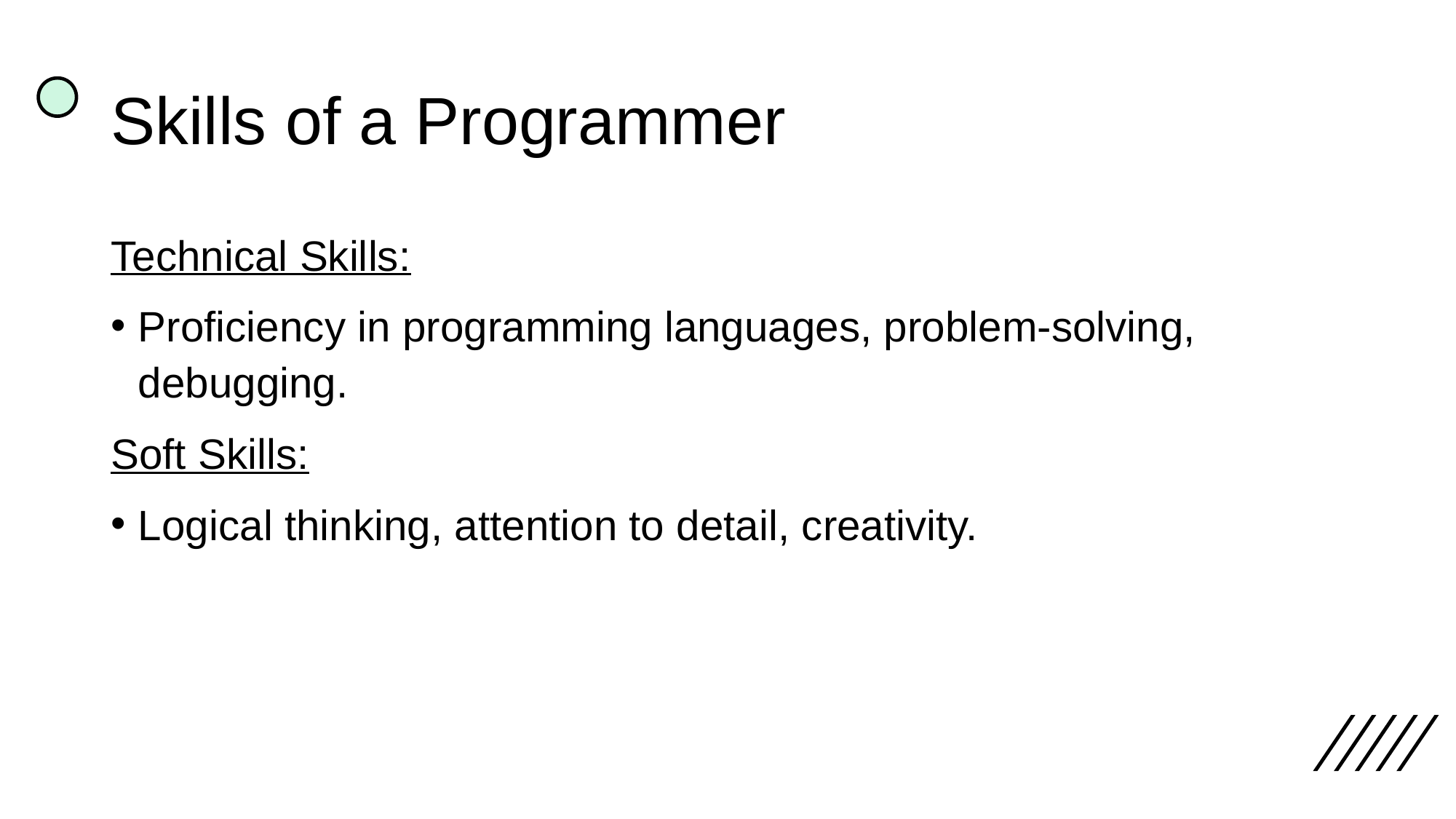

# Skills of a Programmer
Technical Skills:
Proficiency in programming languages, problem-solving, debugging.
Soft Skills:
Logical thinking, attention to detail, creativity.